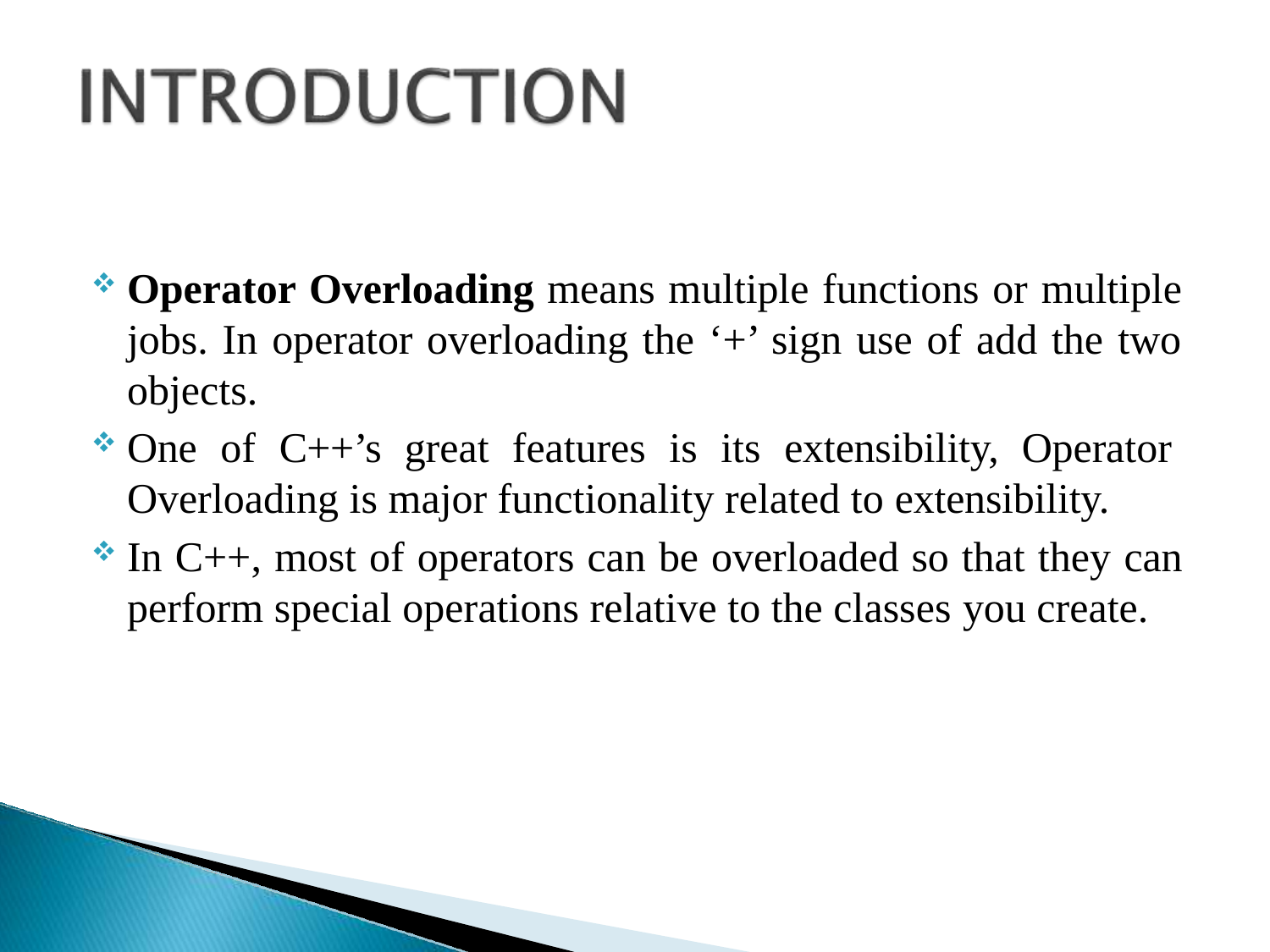

Operator Overloading means multiple functions or multiple  jobs. In operator overloading the ‘+’ sign use of add the two  objects.
One of C++’s great features is its extensibility, Operator  Overloading is major functionality related to extensibility.
In C++, most of operators can be overloaded so that they can  perform special operations relative to the classes you create.